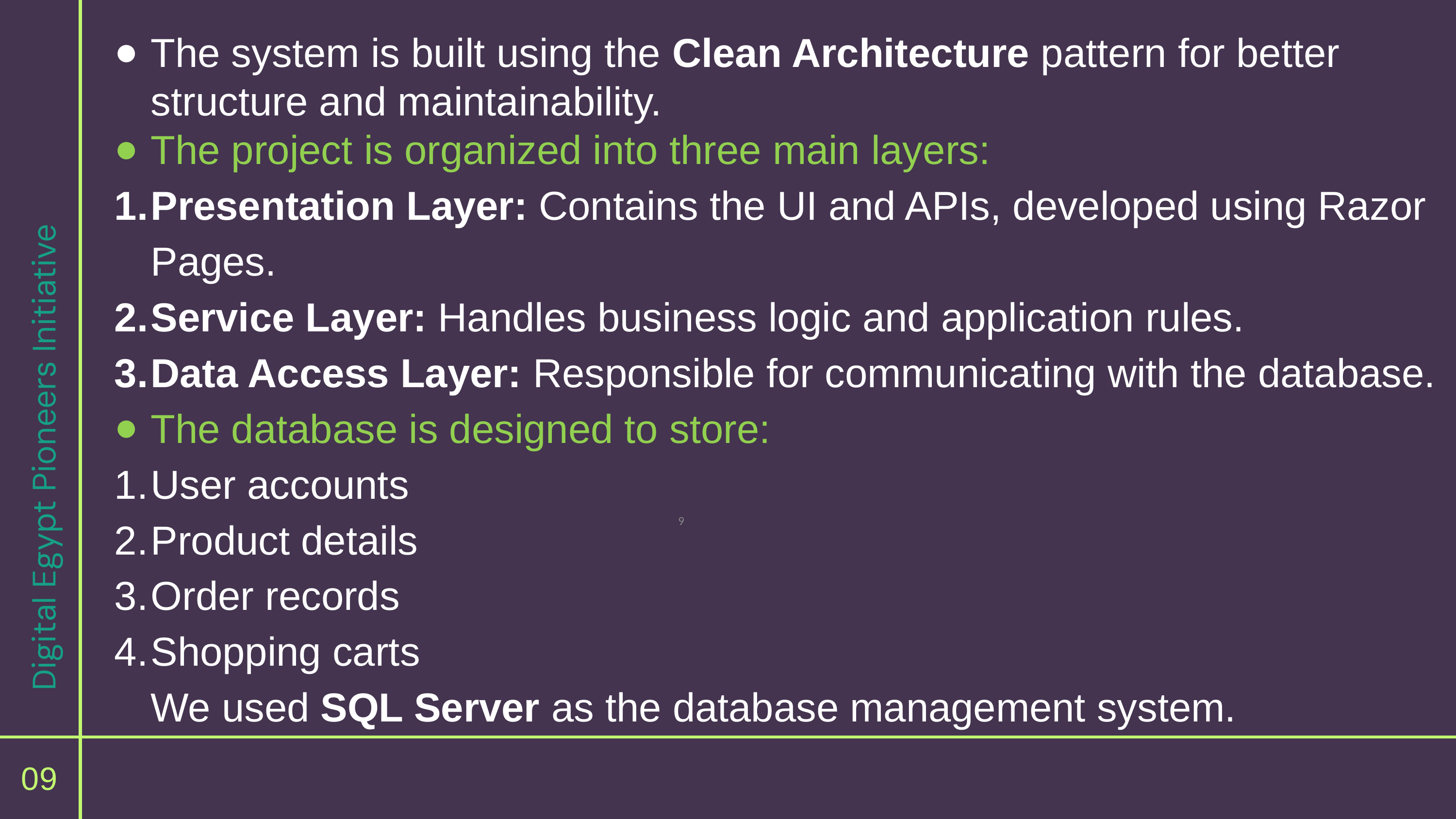

The system is built using the Clean Architecture pattern for better structure and maintainability.
The project is organized into three main layers:
Presentation Layer: Contains the UI and APIs, developed using Razor Pages.
Service Layer: Handles business logic and application rules.
Data Access Layer: Responsible for communicating with the database.
The database is designed to store:
User accounts
Product details
Order records
Shopping carts
We used SQL Server as the database management system.

Digital Egypt Pioneers Initiative
9
09